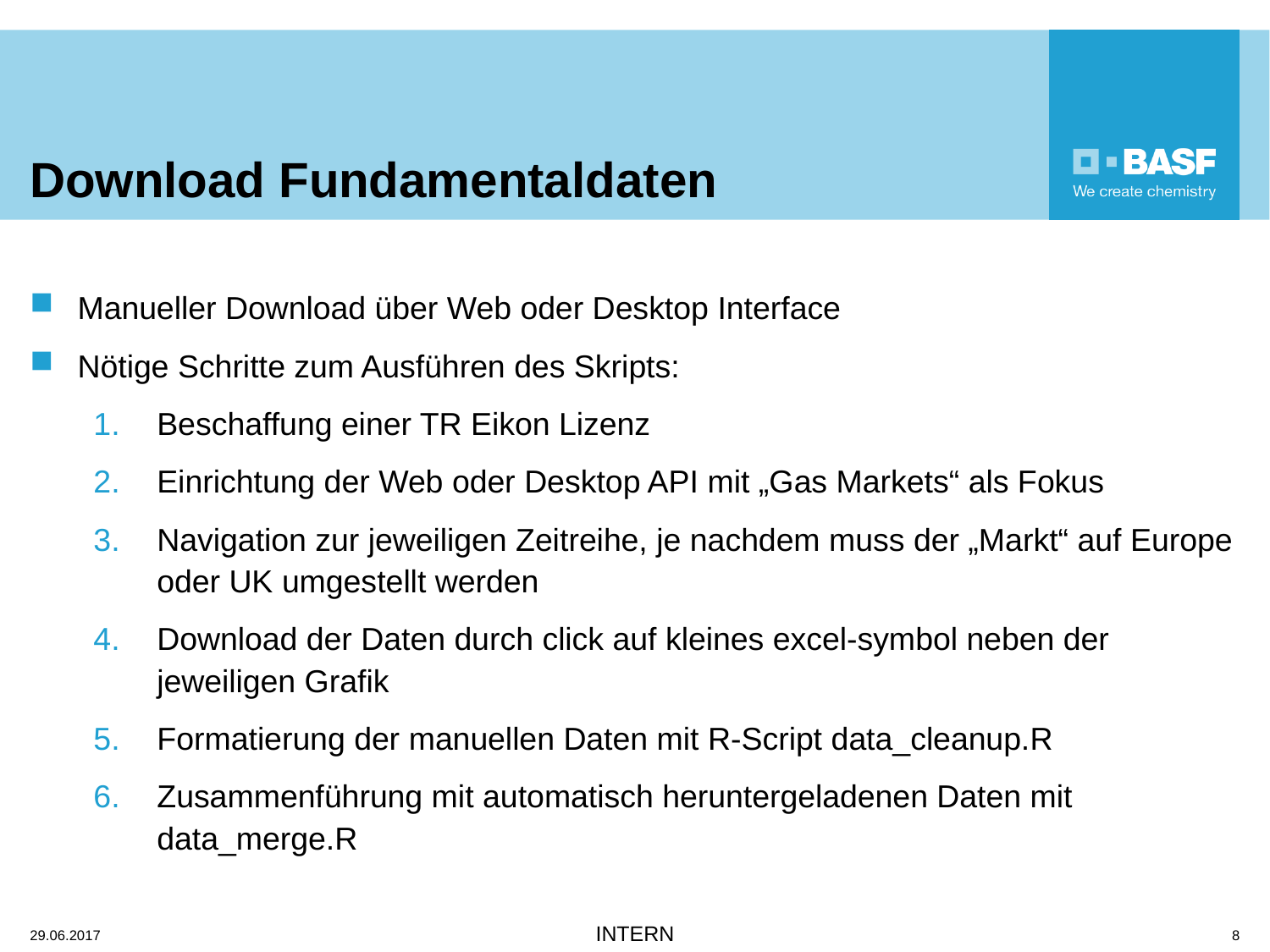

# Download Fundamentaldaten
Manueller Download über Web oder Desktop Interface
Nötige Schritte zum Ausführen des Skripts:
Beschaffung einer TR Eikon Lizenz
Einrichtung der Web oder Desktop API mit „Gas Markets“ als Fokus
Navigation zur jeweiligen Zeitreihe, je nachdem muss der „Markt“ auf Europe oder UK umgestellt werden
Download der Daten durch click auf kleines excel-symbol neben der jeweiligen Grafik
Formatierung der manuellen Daten mit R-Script data_cleanup.R
Zusammenführung mit automatisch heruntergeladenen Daten mit data_merge.R

29.06.2017
8
INTERN